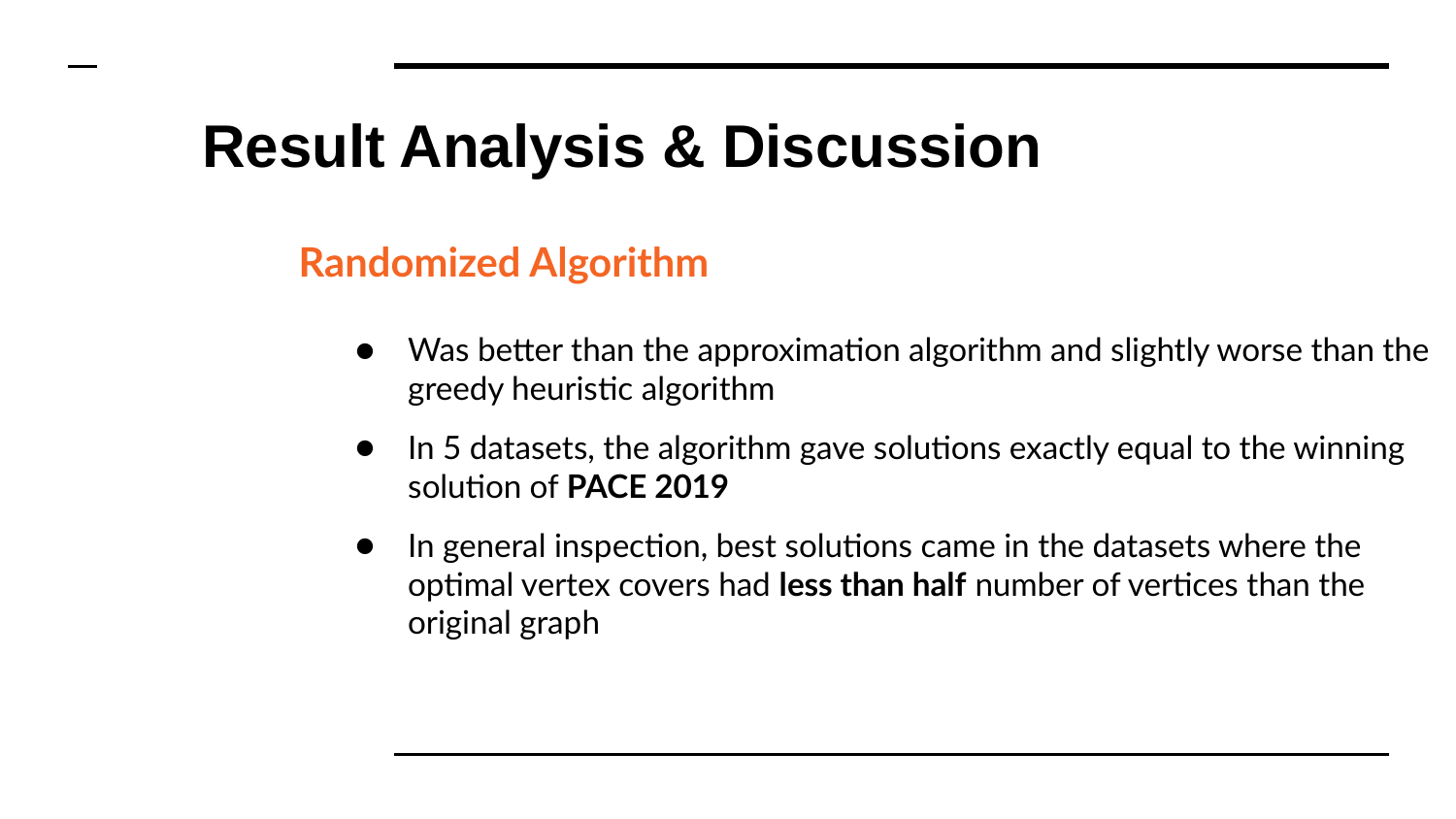

# Result Analysis & Discussion
Randomized Algorithm
Was better than the approximation algorithm and slightly worse than the greedy heuristic algorithm
In 5 datasets, the algorithm gave solutions exactly equal to the winning solution of PACE 2019
In general inspection, best solutions came in the datasets where the optimal vertex covers had less than half number of vertices than the original graph